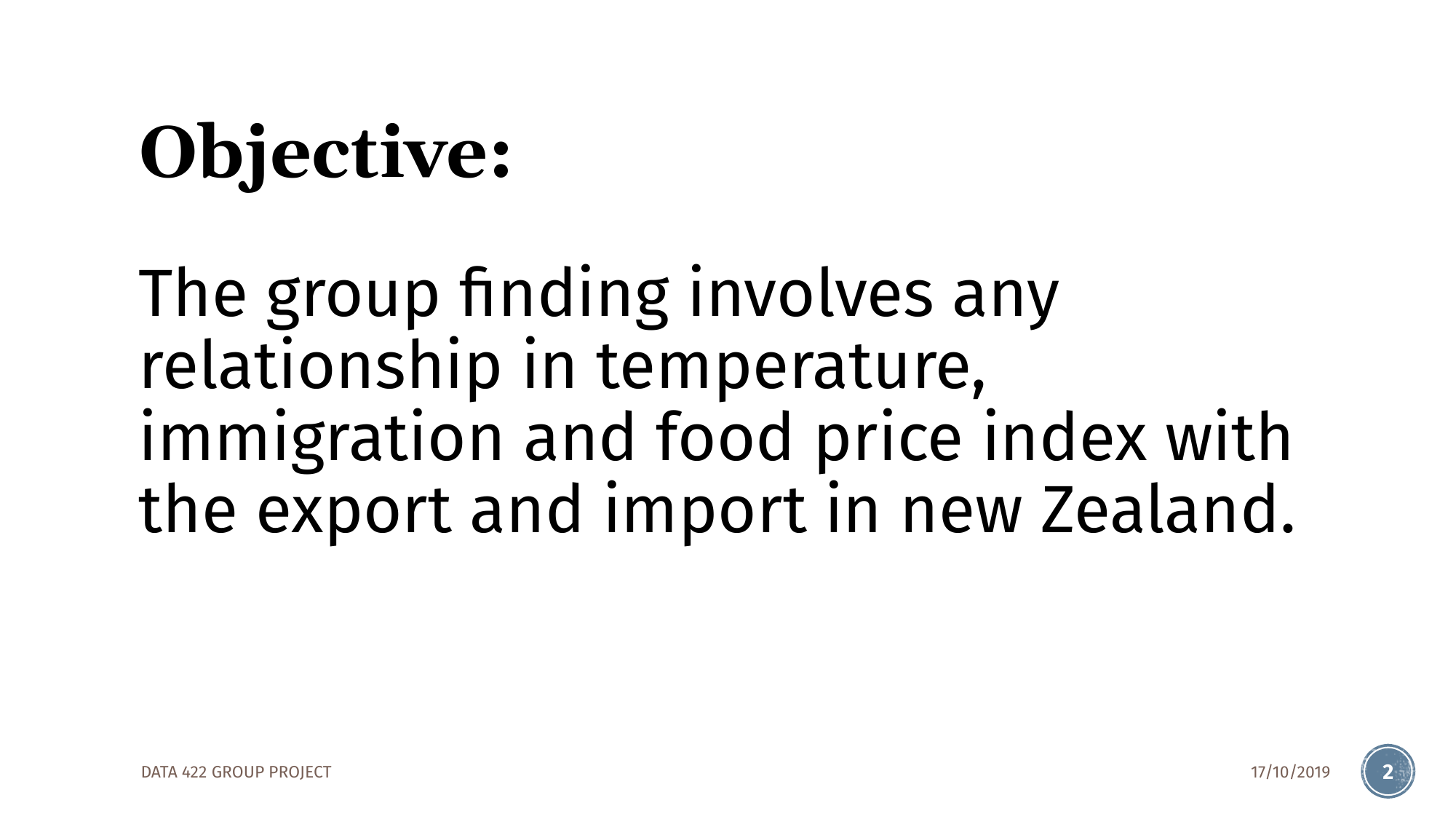

# Objective:
The group finding involves any relationship in temperature, immigration and food price index with the export and import in new Zealand.

DATA 422 GROUP PROJECT
17/10/2019
2